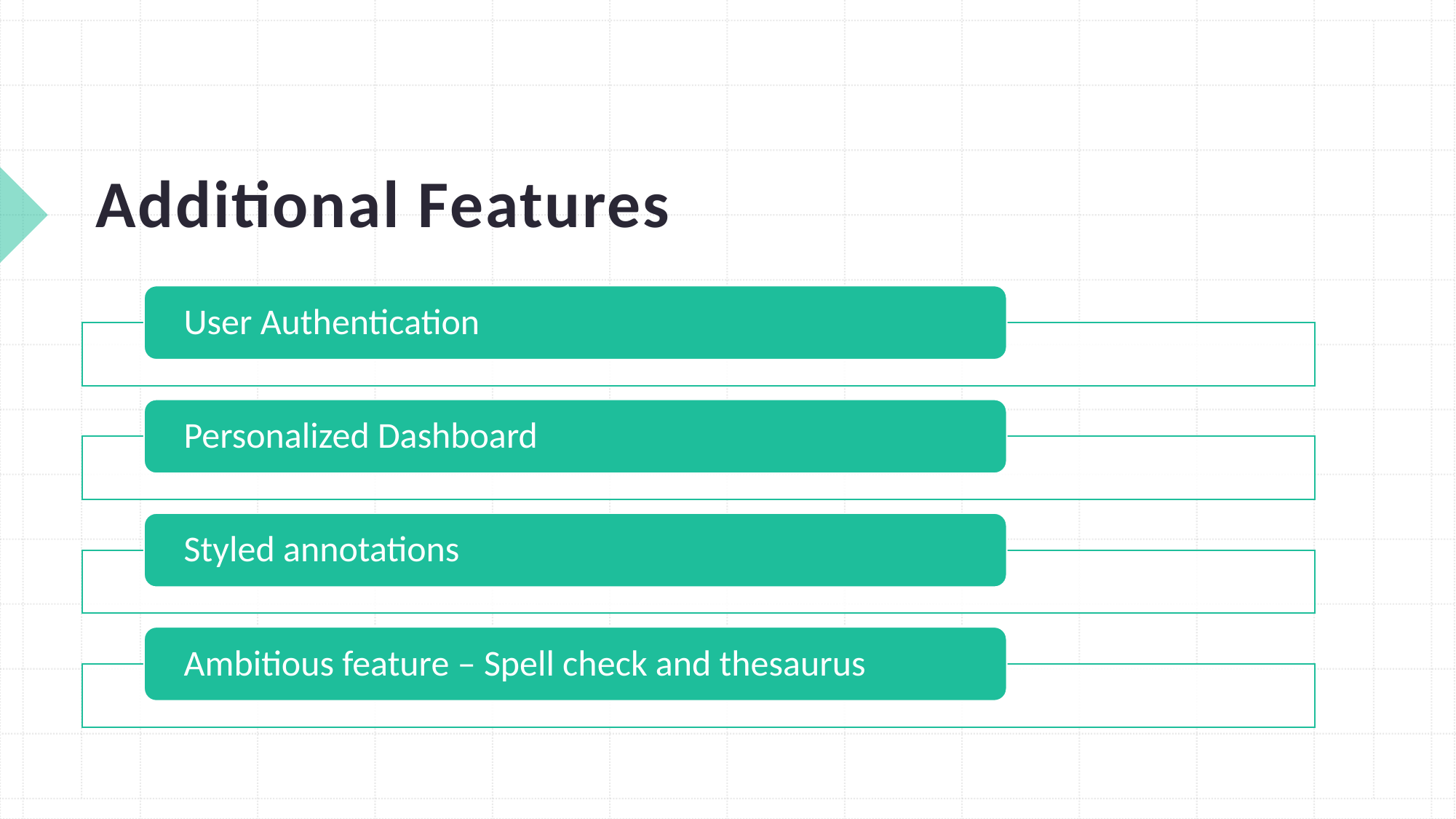

# Additional Features

User Authentication
Personalized Dashboard
Styled annotations
Ambitious feature – Spell check and thesaurus